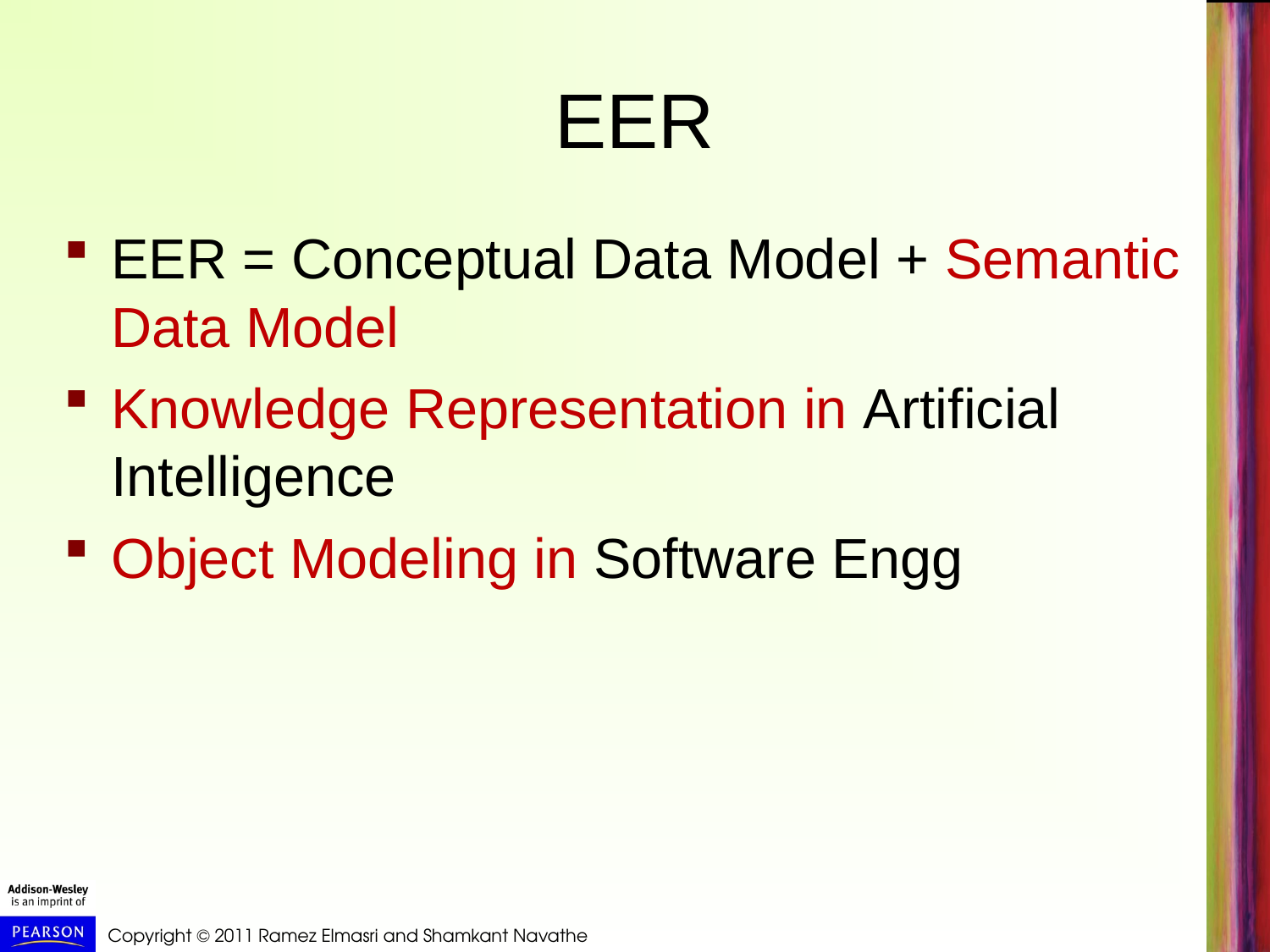

# EER
EER = Conceptual Data Model + Semantic Data Model
Knowledge Representation in Artificial Intelligence
Object Modeling in Software Engg